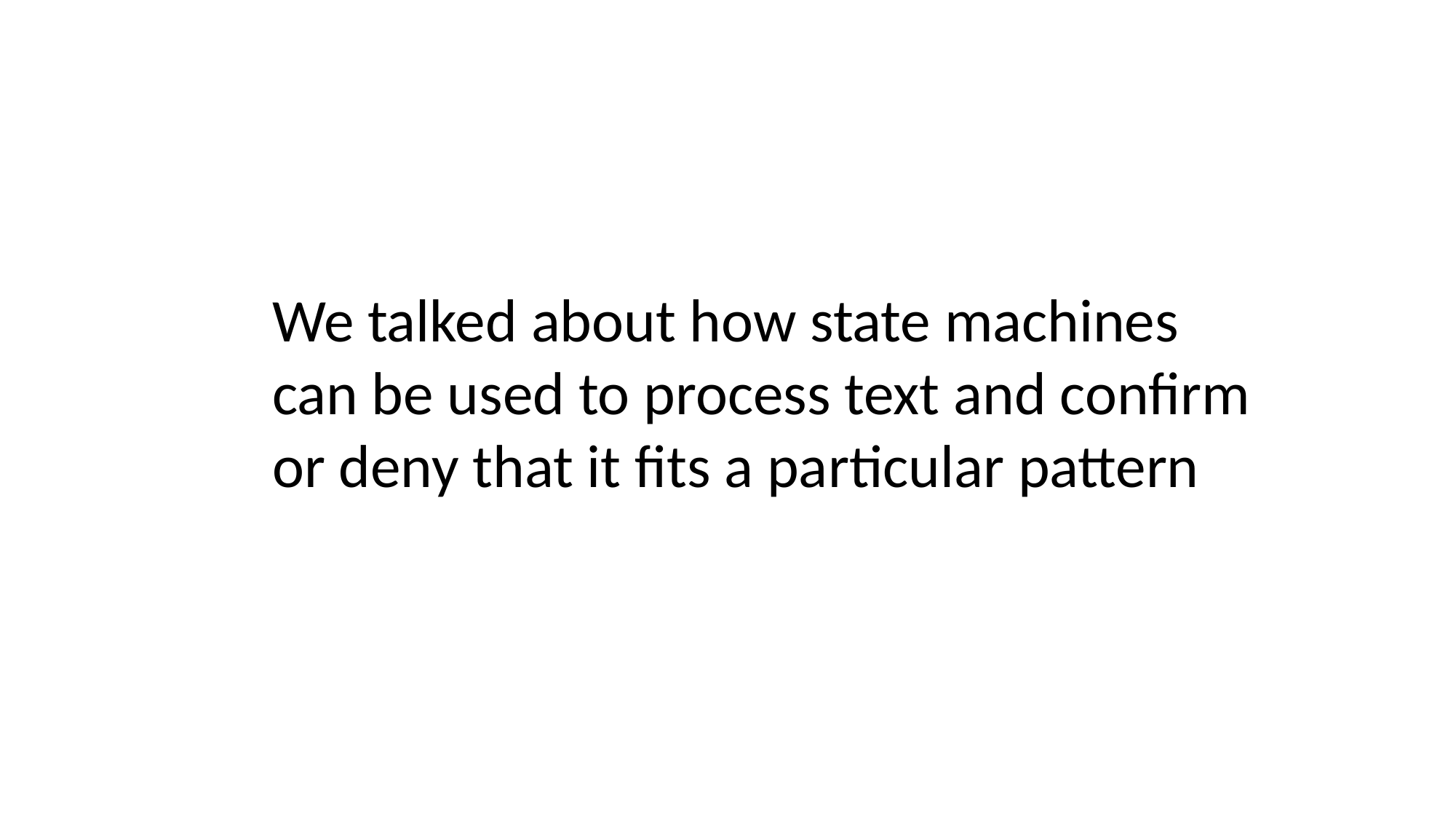

We talked about how state machines can be used to process text and confirm or deny that it fits a particular pattern